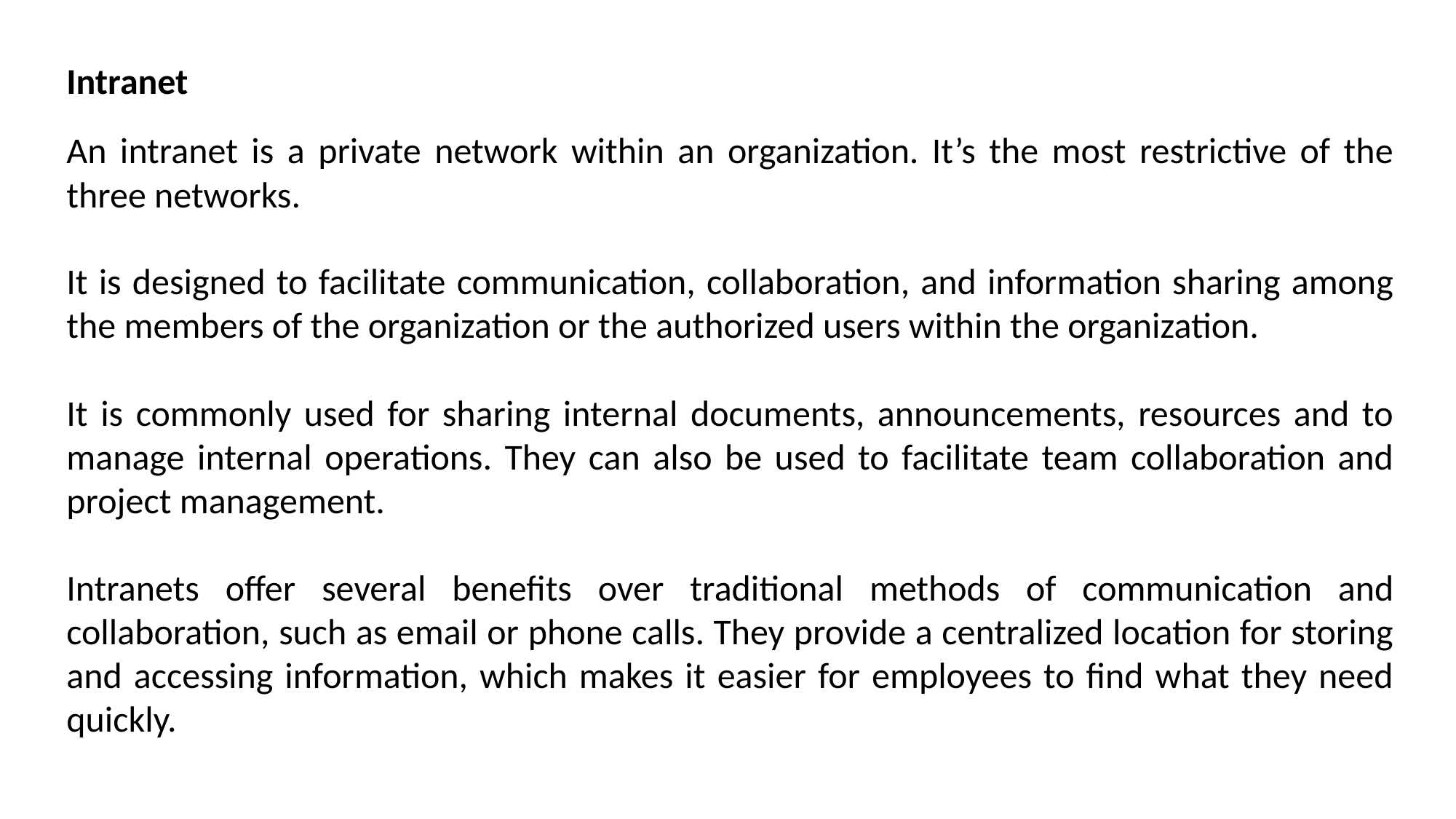

Intranet

An intranet is a private network within an organization. It’s the most restrictive of the three networks.

It is designed to facilitate communication, collaboration, and information sharing among the members of the organization or the authorized users within the organization.

It is commonly used for sharing internal documents, announcements, resources and to manage internal operations. They can also be used to facilitate team collaboration and project management.

Intranets offer several benefits over traditional methods of communication and collaboration, such as email or phone calls. They provide a centralized location for storing and accessing information, which makes it easier for employees to find what they need quickly.